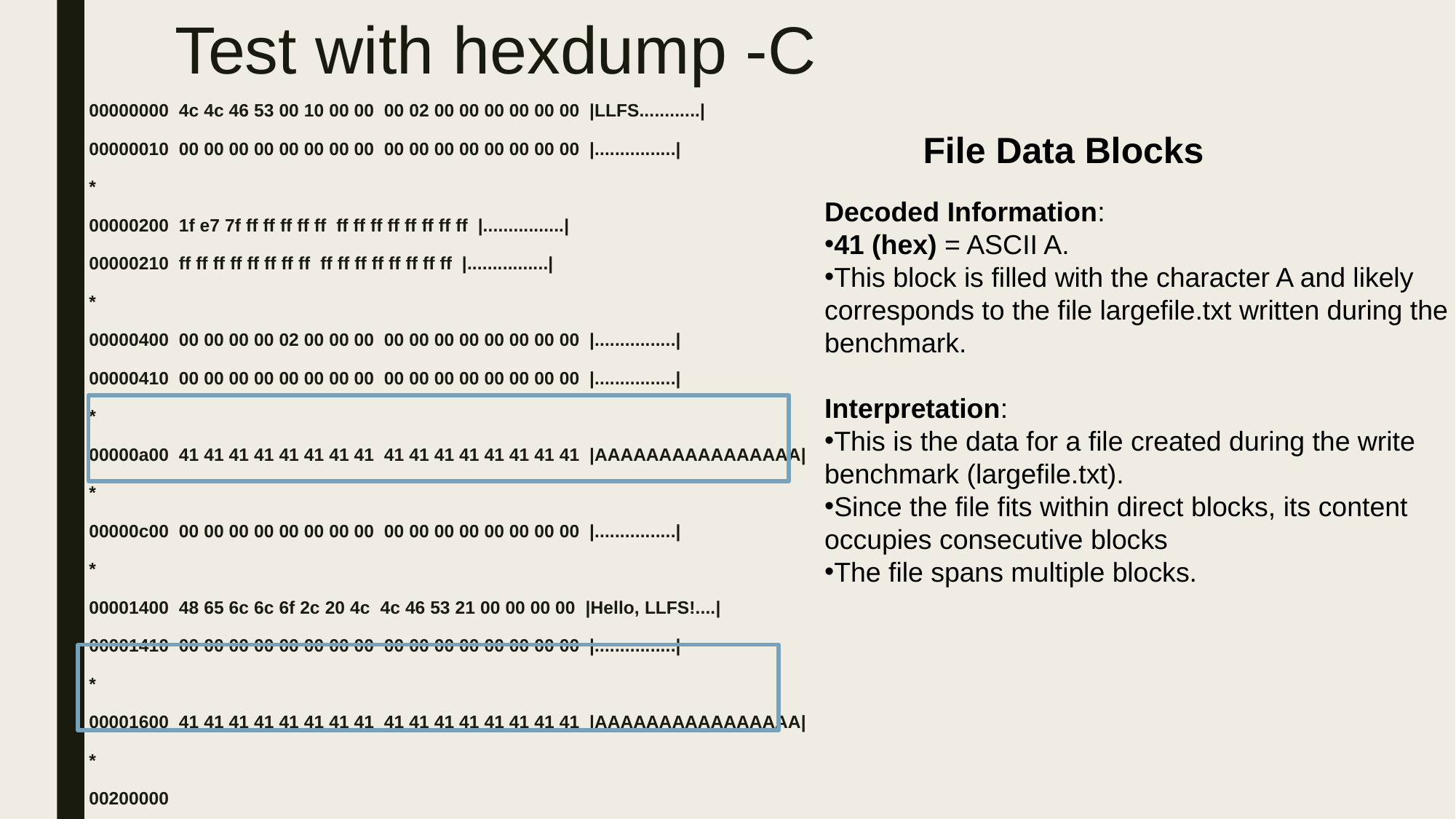

# Test with hexdump -C
00000000  4c 4c 46 53 00 10 00 00  00 02 00 00 00 00 00 00  |LLFS............|
00000010  00 00 00 00 00 00 00 00  00 00 00 00 00 00 00 00  |................|
*
00000200  1f e7 7f ff ff ff ff ff  ff ff ff ff ff ff ff ff  |................|
00000210  ff ff ff ff ff ff ff ff  ff ff ff ff ff ff ff ff  |................|
*
00000400  00 00 00 00 02 00 00 00  00 00 00 00 00 00 00 00  |................|
00000410  00 00 00 00 00 00 00 00  00 00 00 00 00 00 00 00  |................|
*
00000a00  41 41 41 41 41 41 41 41  41 41 41 41 41 41 41 41  |AAAAAAAAAAAAAAAA|
*
00000c00  00 00 00 00 00 00 00 00  00 00 00 00 00 00 00 00  |................|
*
00001400  48 65 6c 6c 6f 2c 20 4c  4c 46 53 21 00 00 00 00  |Hello, LLFS!....|
00001410  00 00 00 00 00 00 00 00  00 00 00 00 00 00 00 00  |................|
*
00001600  41 41 41 41 41 41 41 41  41 41 41 41 41 41 41 41  |AAAAAAAAAAAAAAAA|
*
00200000

File Data Blocks
Decoded Information:
41 (hex) = ASCII A.
This block is filled with the character A and likely corresponds to the file largefile.txt written during the benchmark.

Interpretation:
This is the data for a file created during the write benchmark (largefile.txt).
Since the file fits within direct blocks, its content occupies consecutive blocks
The file spans multiple blocks.